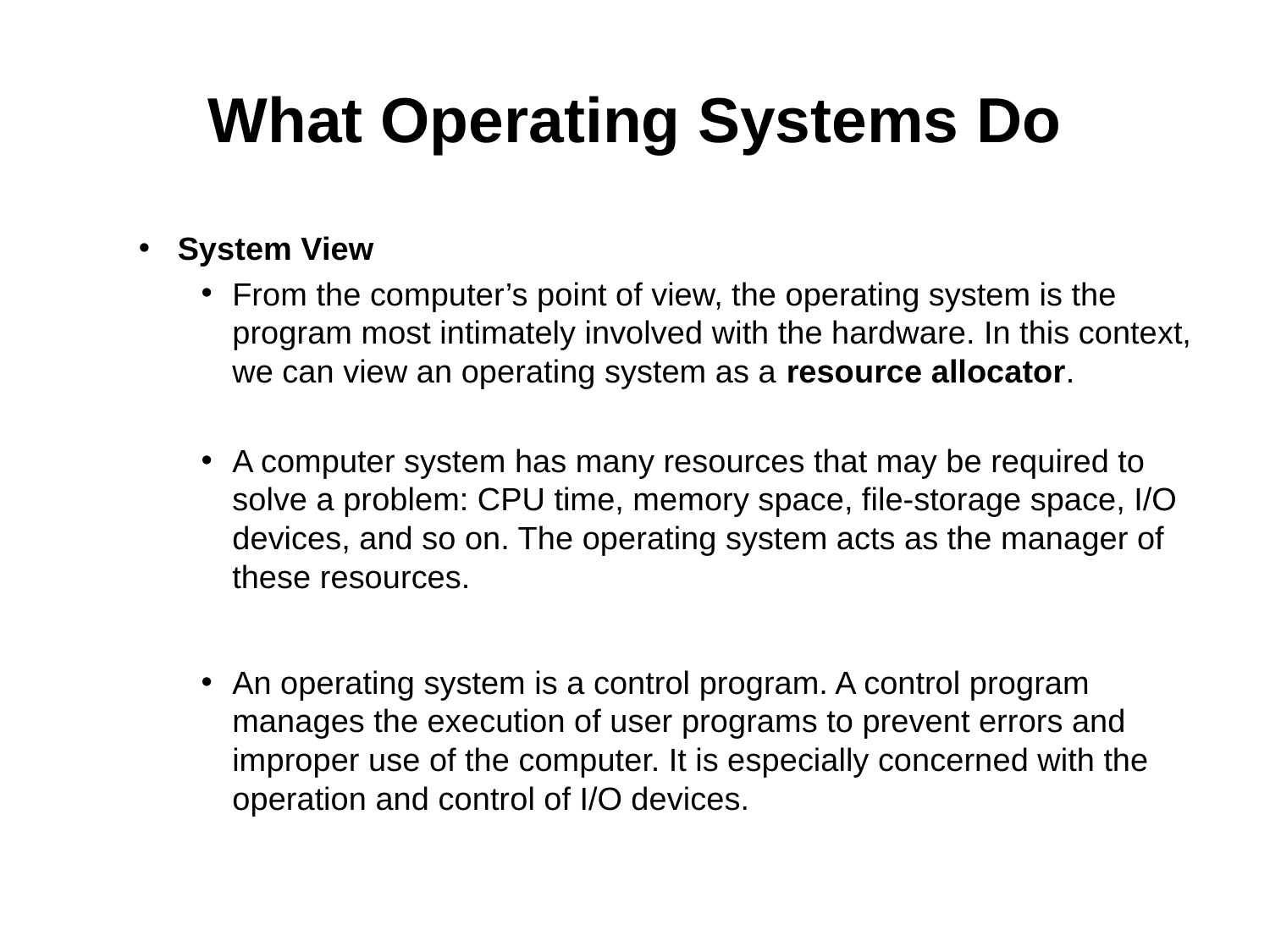

# What Operating Systems Do
System View
From the computer’s point of view, the operating system is the program most intimately involved with the hardware. In this context, we can view an operating system as a resource allocator.

A computer system has many resources that may be required to solve a problem: CPU time, memory space, file-storage space, I/O devices, and so on. The operating system acts as the manager of these resources.

An operating system is a control program. A control program manages the execution of user programs to prevent errors and improper use of the computer. It is especially concerned with the operation and control of I/O devices.